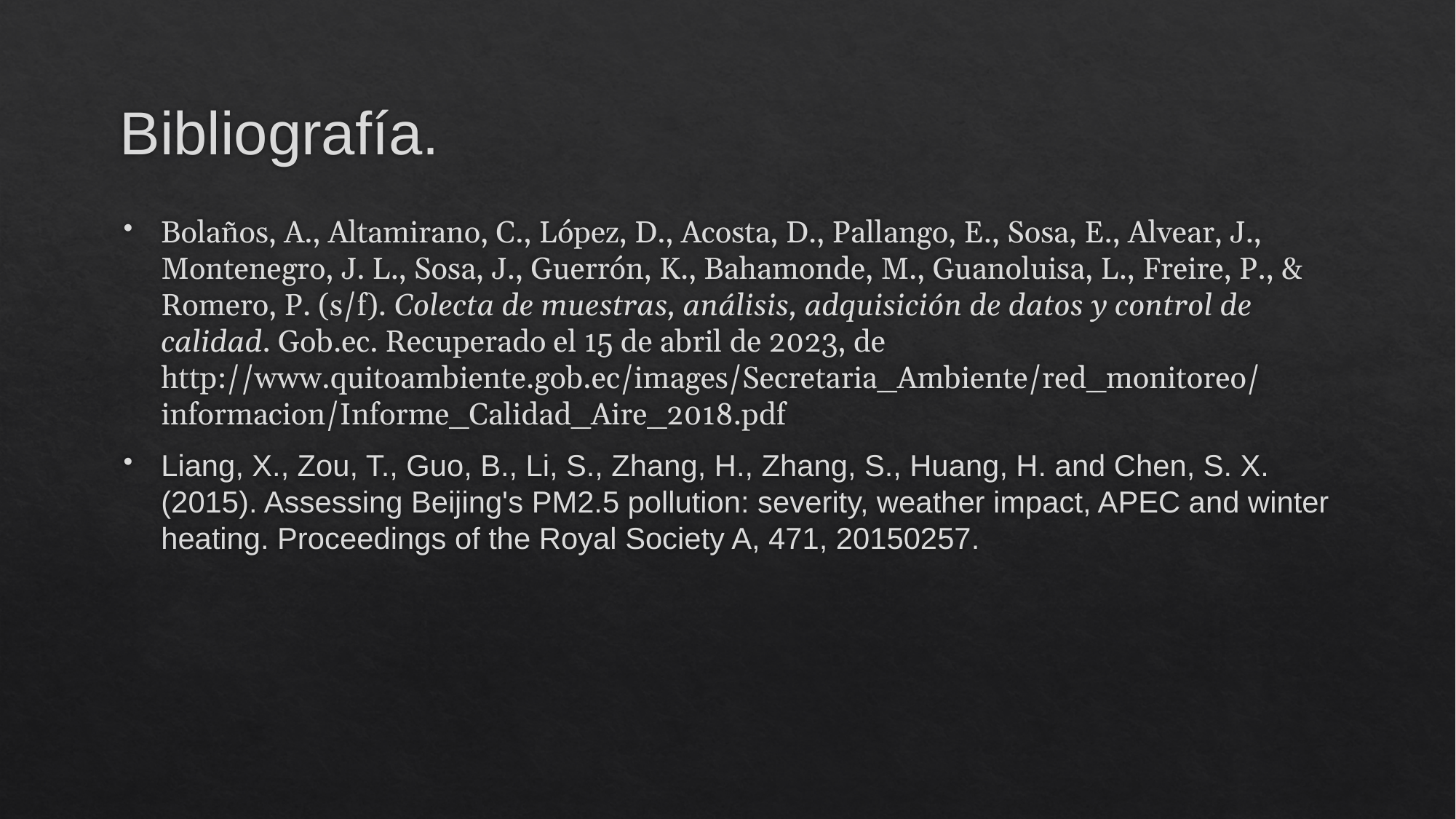

# Bibliografía.
Bolaños, A., Altamirano, C., López, D., Acosta, D., Pallango, E., Sosa, E., Alvear, J., Montenegro, J. L., Sosa, J., Guerrón, K., Bahamonde, M., Guanoluisa, L., Freire, P., & Romero, P. (s/f). Colecta de muestras, análisis, adquisición de datos y control de calidad. Gob.ec. Recuperado el 15 de abril de 2023, de http://www.quitoambiente.gob.ec/images/Secretaria_Ambiente/red_monitoreo/informacion/Informe_Calidad_Aire_2018.pdf
Liang, X., Zou, T., Guo, B., Li, S., Zhang, H., Zhang, S., Huang, H. and Chen, S. X. (2015). Assessing Beijing's PM2.5 pollution: severity, weather impact, APEC and winter heating. Proceedings of the Royal Society A, 471, 20150257.